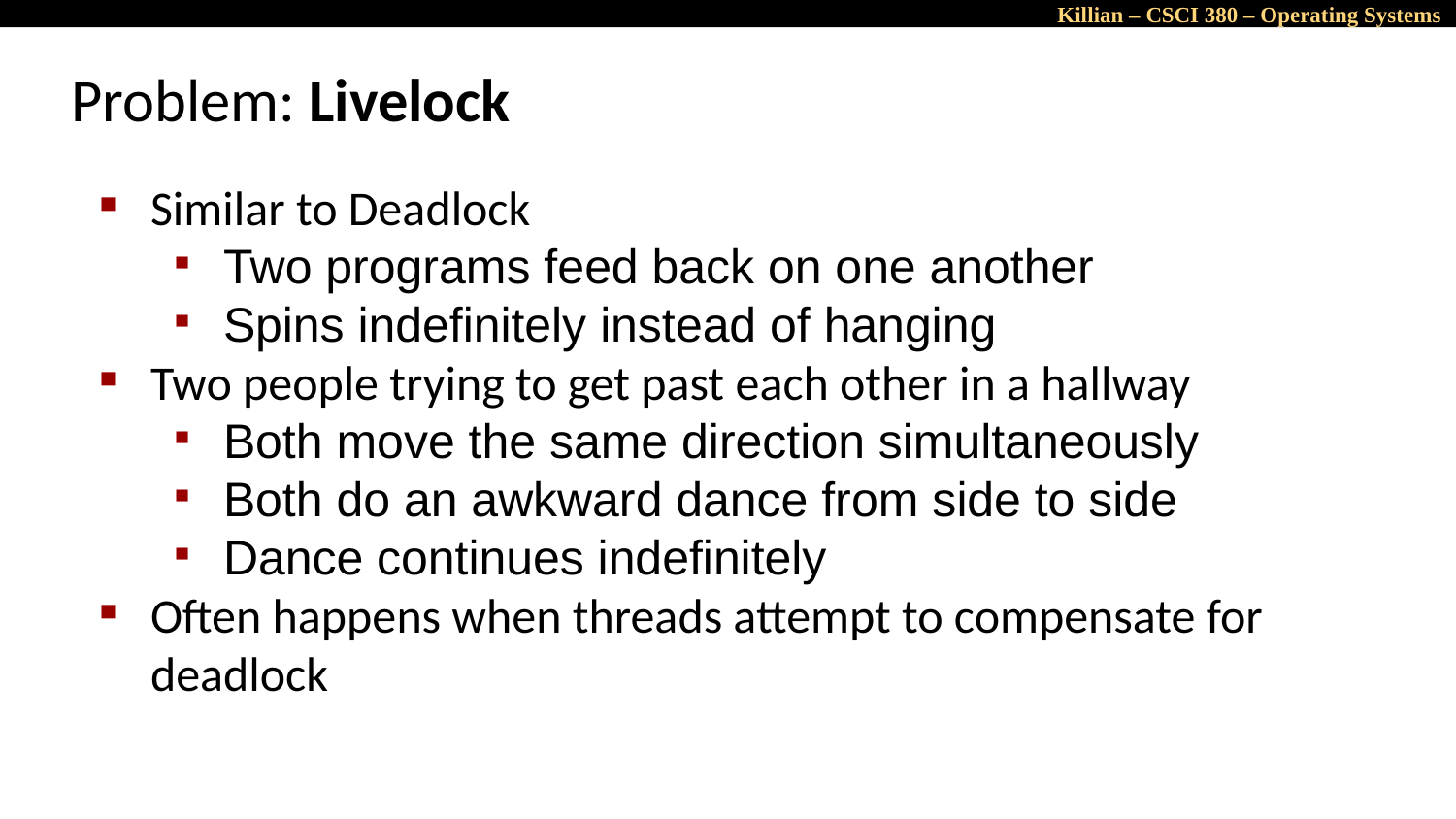

# Problem: Livelock
Similar to Deadlock
Two programs feed back on one another
Spins indefinitely instead of hanging
Two people trying to get past each other in a hallway
Both move the same direction simultaneously
Both do an awkward dance from side to side
Dance continues indefinitely
Often happens when threads attempt to compensate for deadlock